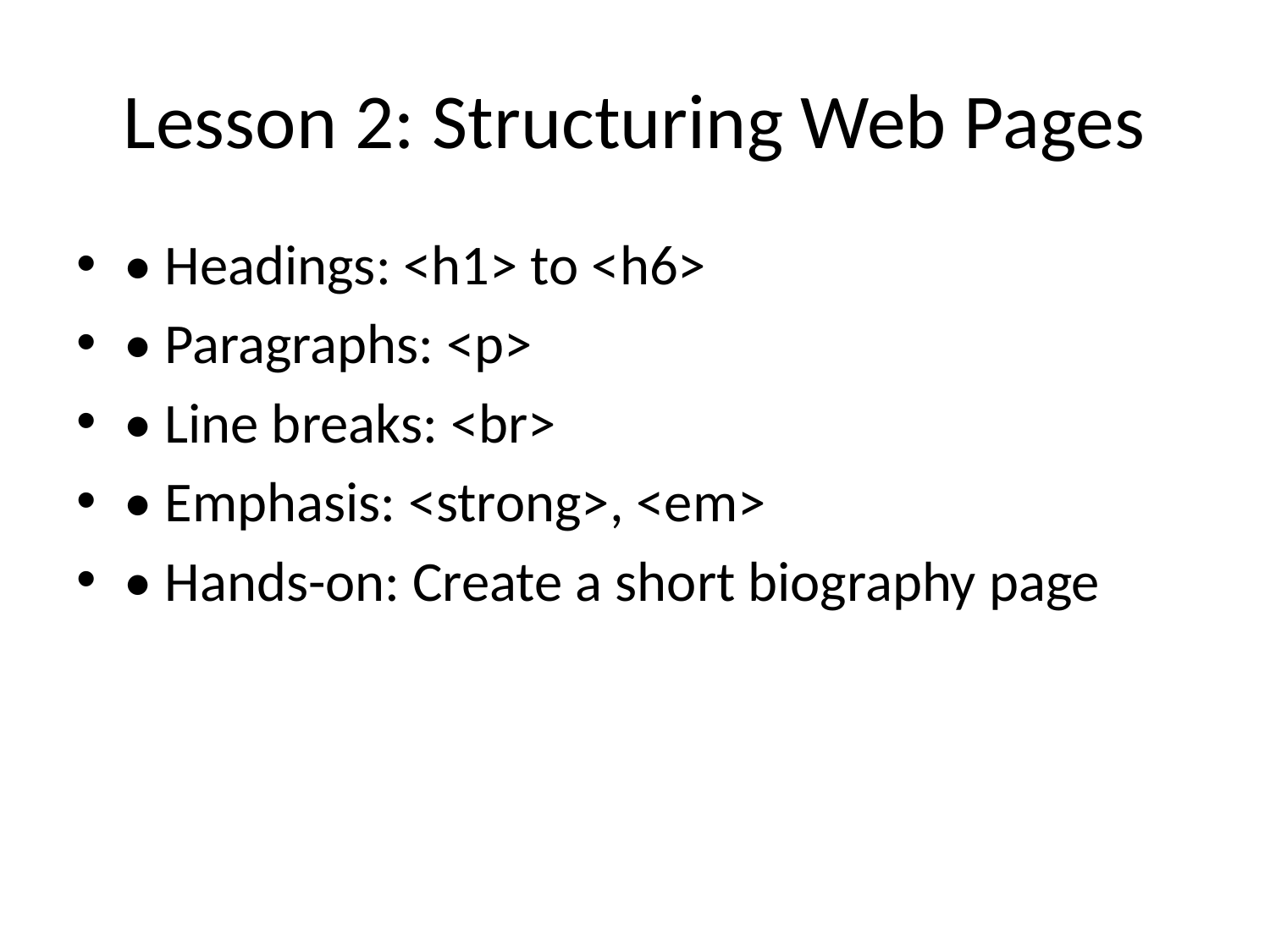

# Lesson 2: Structuring Web Pages
• Headings: <h1> to <h6>
• Paragraphs: <p>
• Line breaks: <br>
• Emphasis: <strong>, <em>
• Hands-on: Create a short biography page